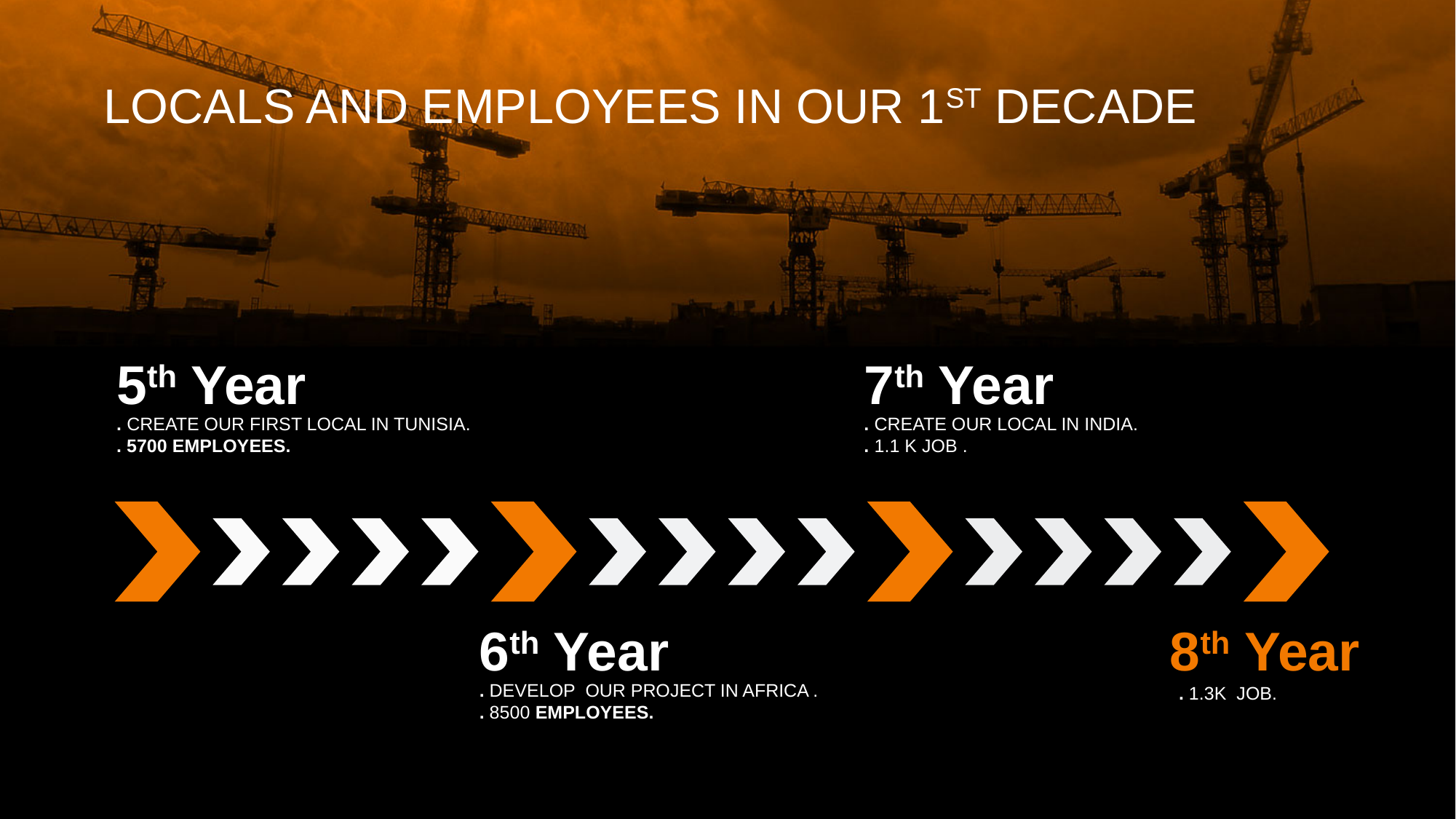

LOCALS AND EMPLOYEES IN OUR 1ST DECADE
5th Year
7th Year
. CREATE OUR FIRST LOCAL IN TUNISIA.
. 5700 EMPLOYEES.
. CREATE OUR LOCAL IN INDIA.
. 1.1 K JOB .

6th Year
8th Year
. DEVELOP  OUR PROJECT IN AFRICA .
. 8500 EMPLOYEES.
. 1.3K  JOB.